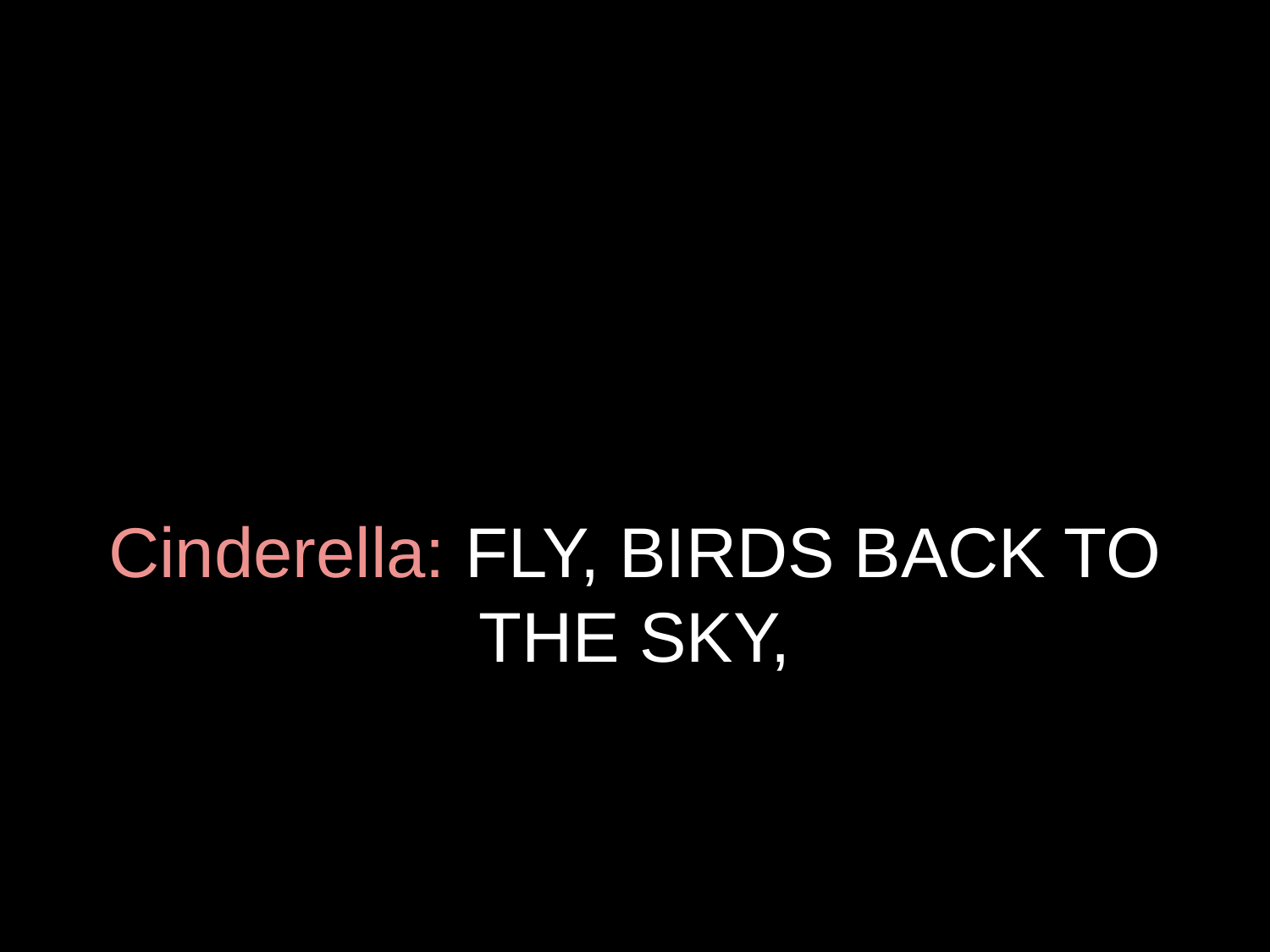

# Cinderella: FLY, BIRDS BACK TO THE SKY,